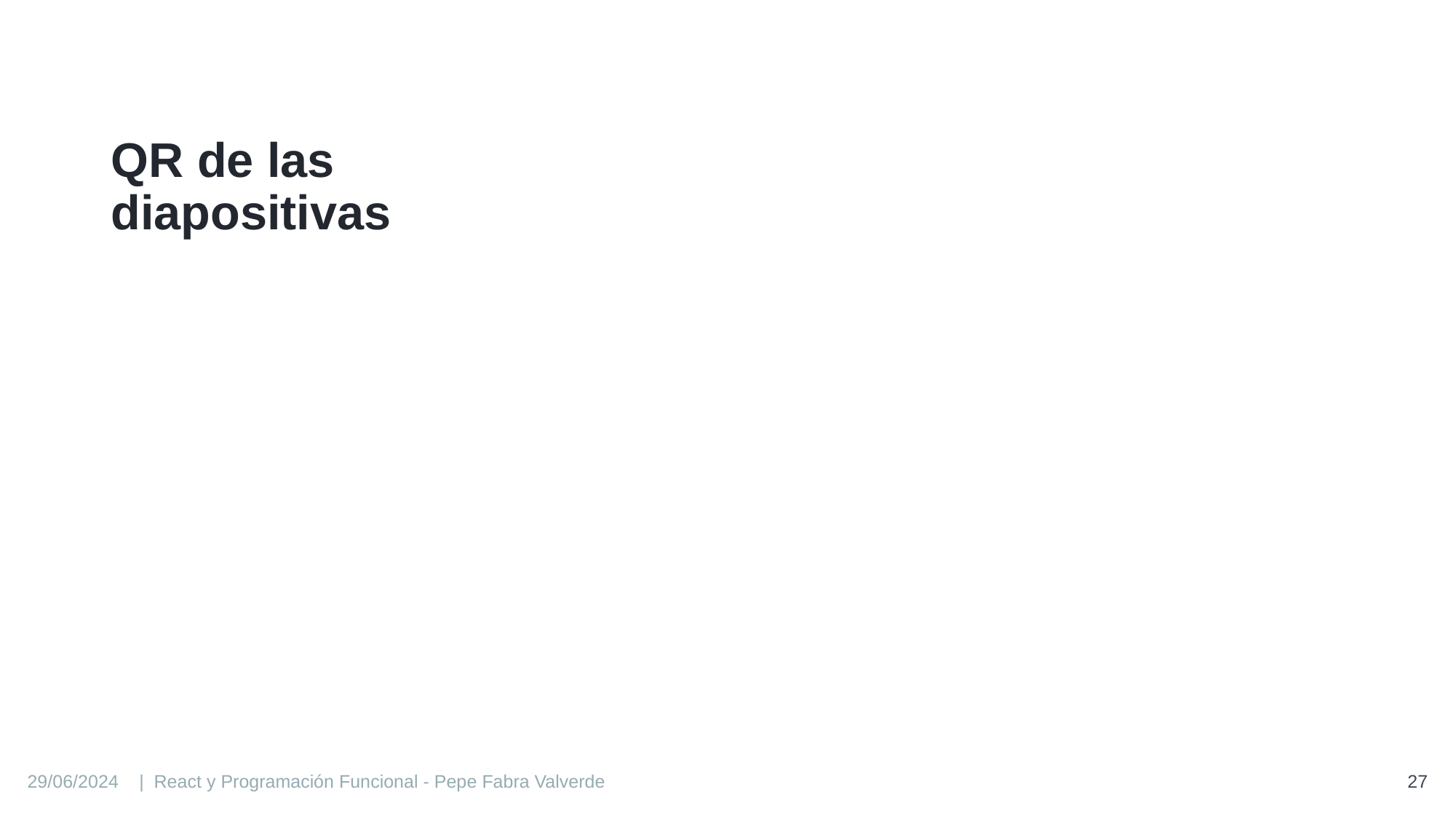

# QR de las diapositivas

29/06/2024
|  React y Programación Funcional - Pepe Fabra Valverde
27